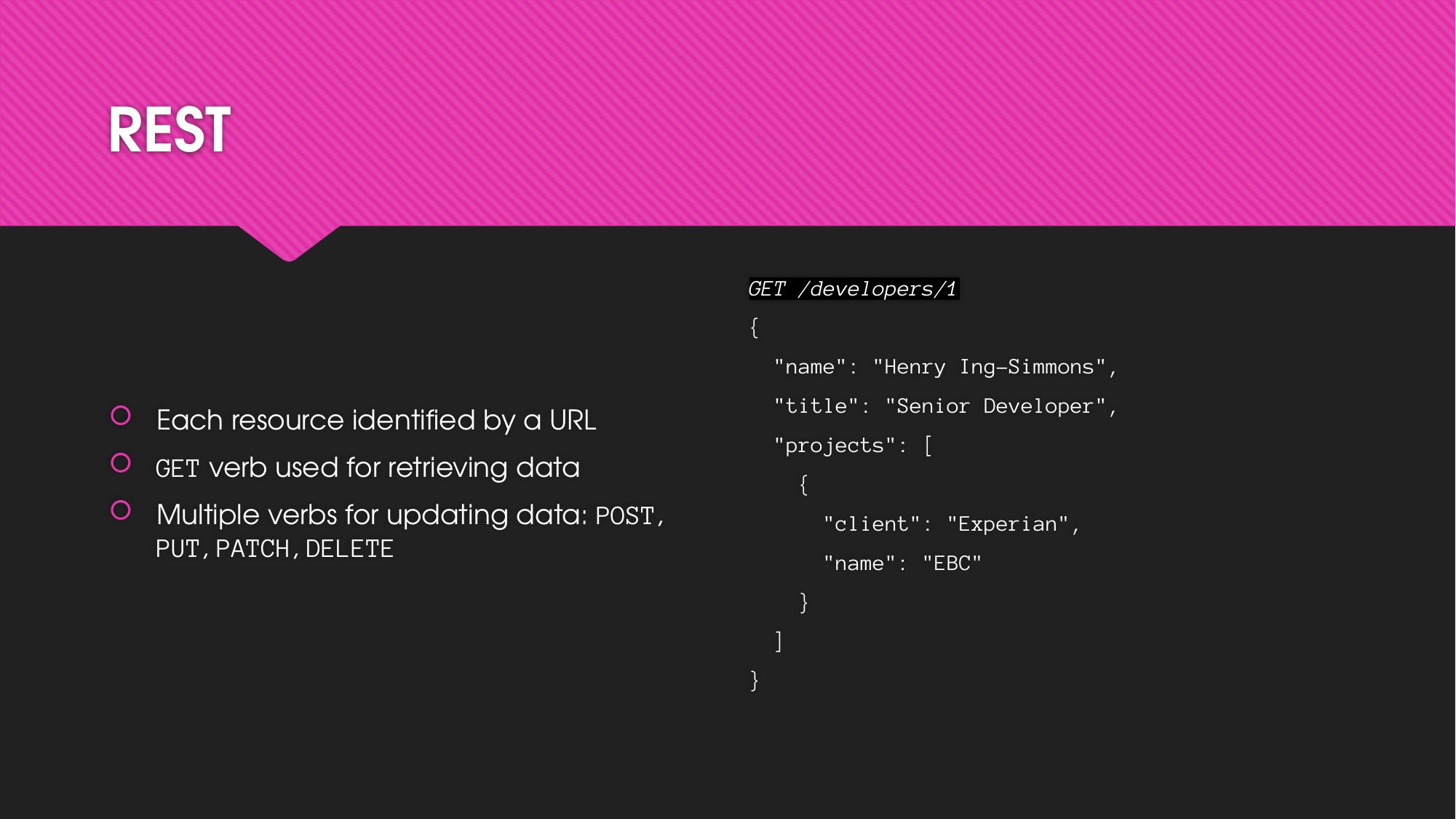

# REST
Each resource identified by a URL
GET verb used for retrieving data
Multiple verbs for updating data: POST, PUT, PATCH, DELETE
GET /developers/1
{
  "name": "Henry Ing-Simmons",
  "title": "Senior Developer",
  "projects": [
    {
      "client": "Experian",
      "name": "EBC"
    }
  ]
}